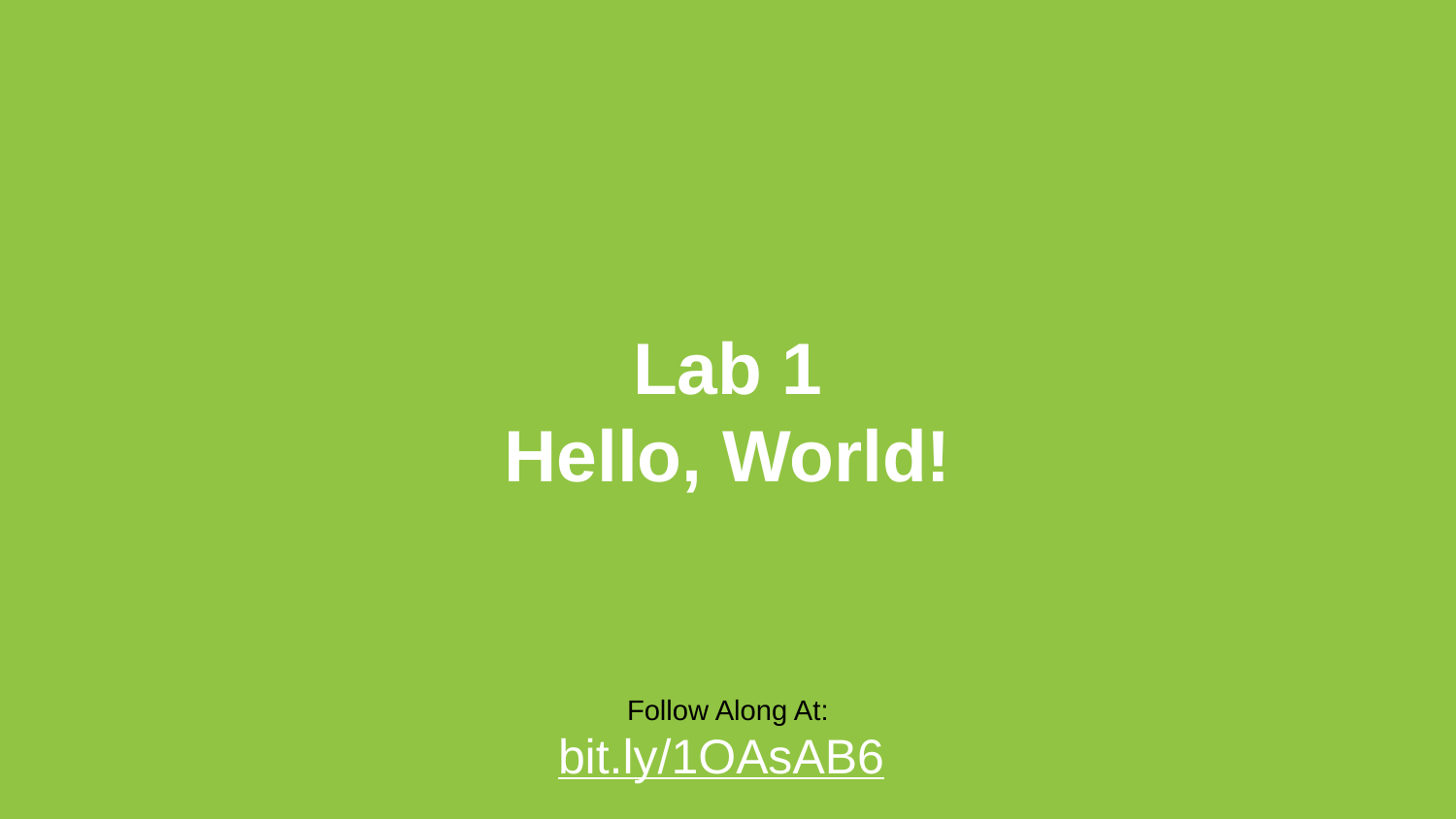

Lab 1
Hello, World!
Follow Along At:
bit.ly/1OAsAB6